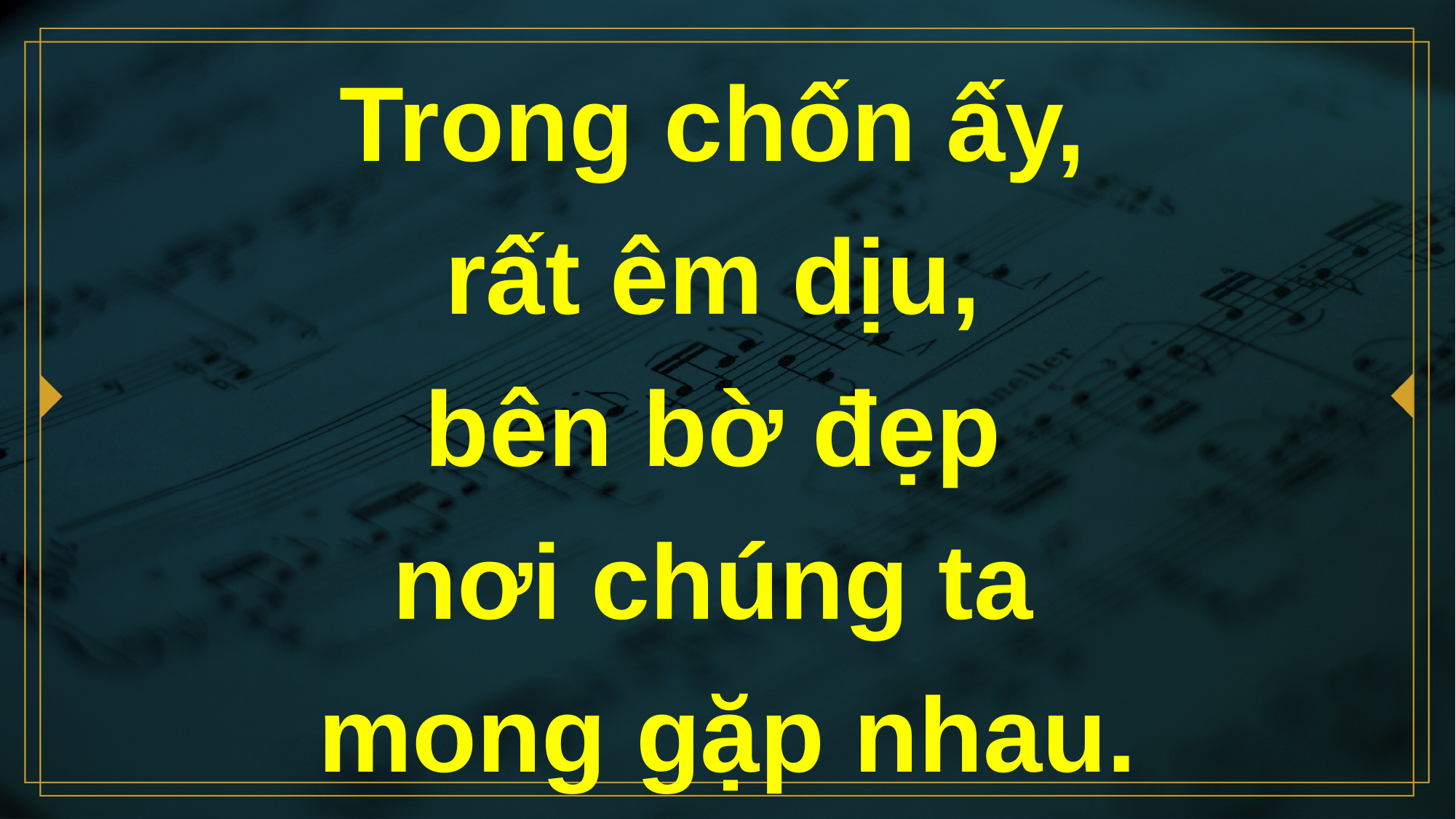

# Trong chốn ấy, rất êm dịu, bên bờ đẹp nơi chúng ta mong gặp nhau.